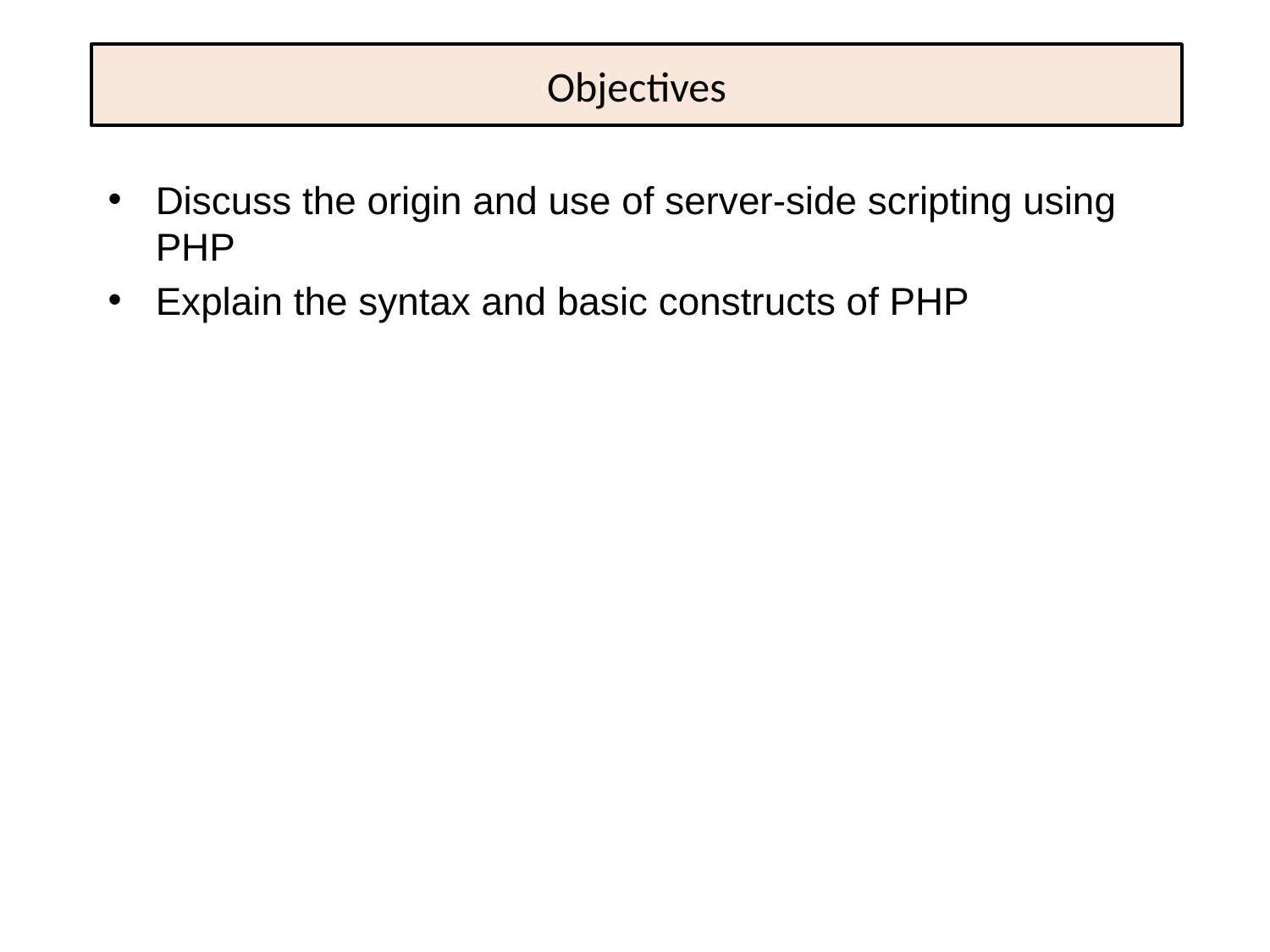

# Objectives
Discuss the origin and use of server-side scripting using PHP
Explain the syntax and basic constructs of PHP